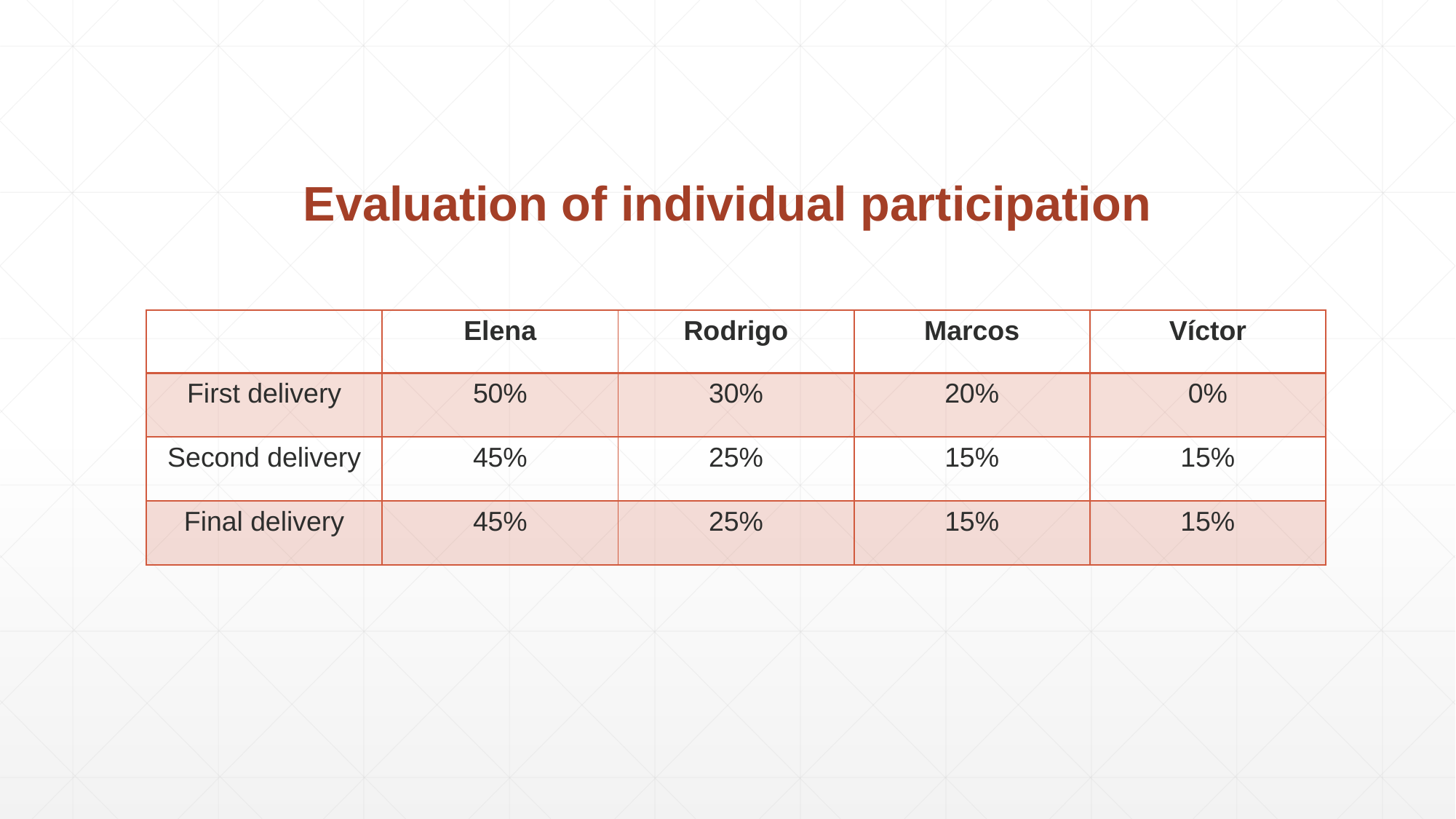

Evaluation of individual participation
|  | Elena | Rodrigo | Marcos | Víctor |
| --- | --- | --- | --- | --- |
| First delivery | 50% | 30% | 20% | 0% |
| Second delivery | 45% | 25% | 15% | 15% |
| Final delivery | 45% | 25% | 15% | 15% |